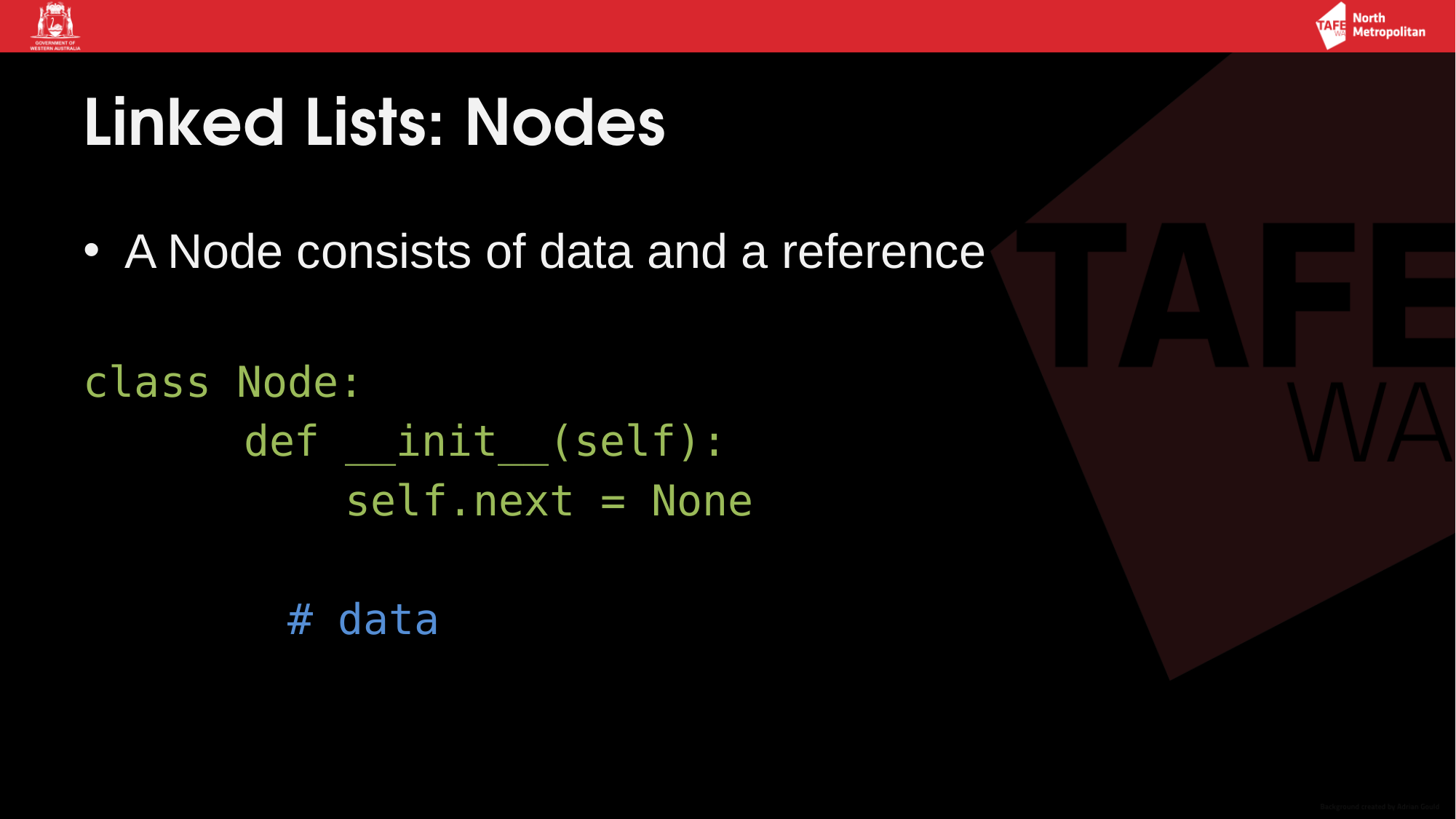

# Linked Lists: Nodes
A Node consists of data and a reference

class Node:
	  def __init__(self):
	      self.next = None

        # data